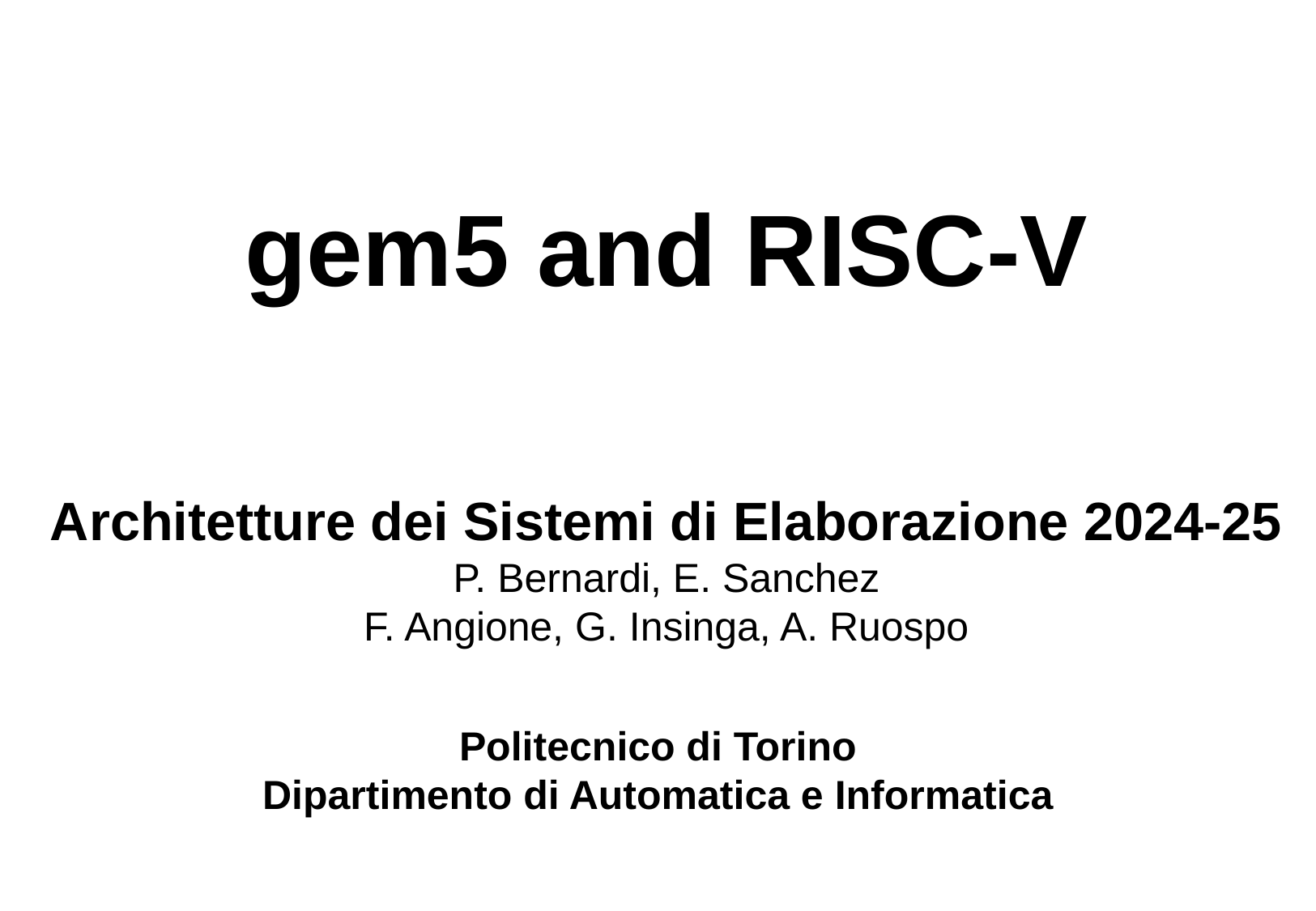

# gem5 and RISC-V
Architetture dei Sistemi di Elaborazione 2024-25
P. Bernardi, E. Sanchez
F. Angione, G. Insinga, A. Ruospo
Politecnico di Torino
Dipartimento di Automatica e Informatica